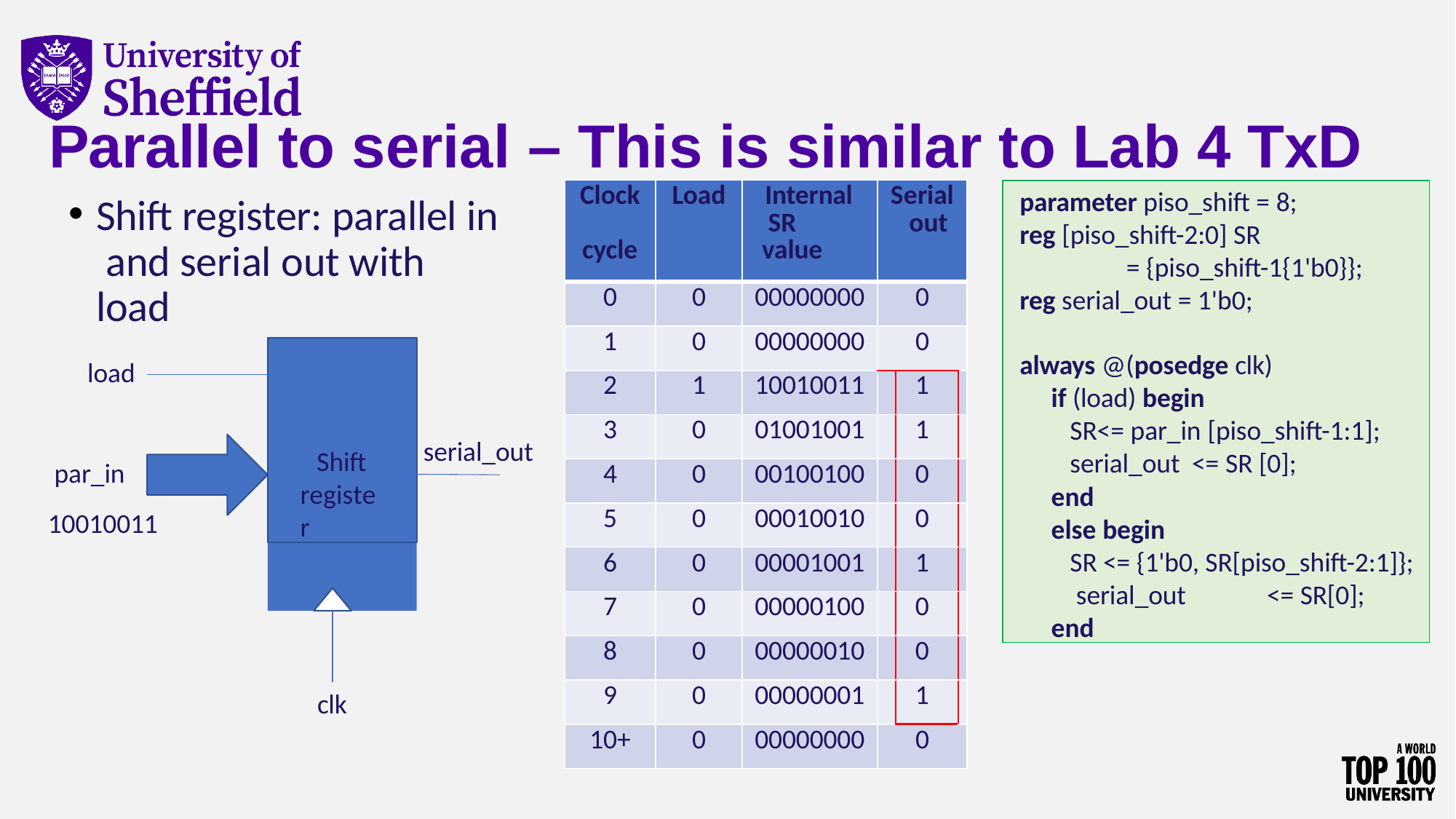

# Parallel to serial – This is similar to Lab 4 TxD
| Clock cycle | Load | Internal SR value | Serial out |  |  |
| --- | --- | --- | --- | --- | --- |
| 0 | 0 | 00000000 | 0 |  |  |
| 1 | 0 | 00000000 | 0 |  |  |
| 2 | 1 | 10010011 |  | 1 |  |
| 3 | 0 | 01001001 |  | 1 |  |
| 4 | 0 | 00100100 |  | 0 |  |
| 5 | 0 | 00010010 |  | 0 |  |
| 6 | 0 | 00001001 |  | 1 |  |
| 7 | 0 | 00000100 |  | 0 |  |
| 8 | 0 | 00000010 |  | 0 |  |
| 9 | 0 | 00000001 |  | 1 |  |
| 10+ | 0 | 00000000 | 0 |  |  |
parameter piso_shift = 8;
reg [piso_shift-2:0] SR
= {piso_shift-1{1'b0}};
reg serial_out = 1'b0;

always @(posedge clk)
if (load) begin
SR<= par_in [piso_shift-1:1];
serial_out <= SR [0];
end
else begin
SR <= {1'b0, SR[piso_shift-2:1]};  serial_out	<= SR[0];
end
Shift register: parallel in  and serial out with load

Shift  register
load

serial_out
par_in  10010011
clk